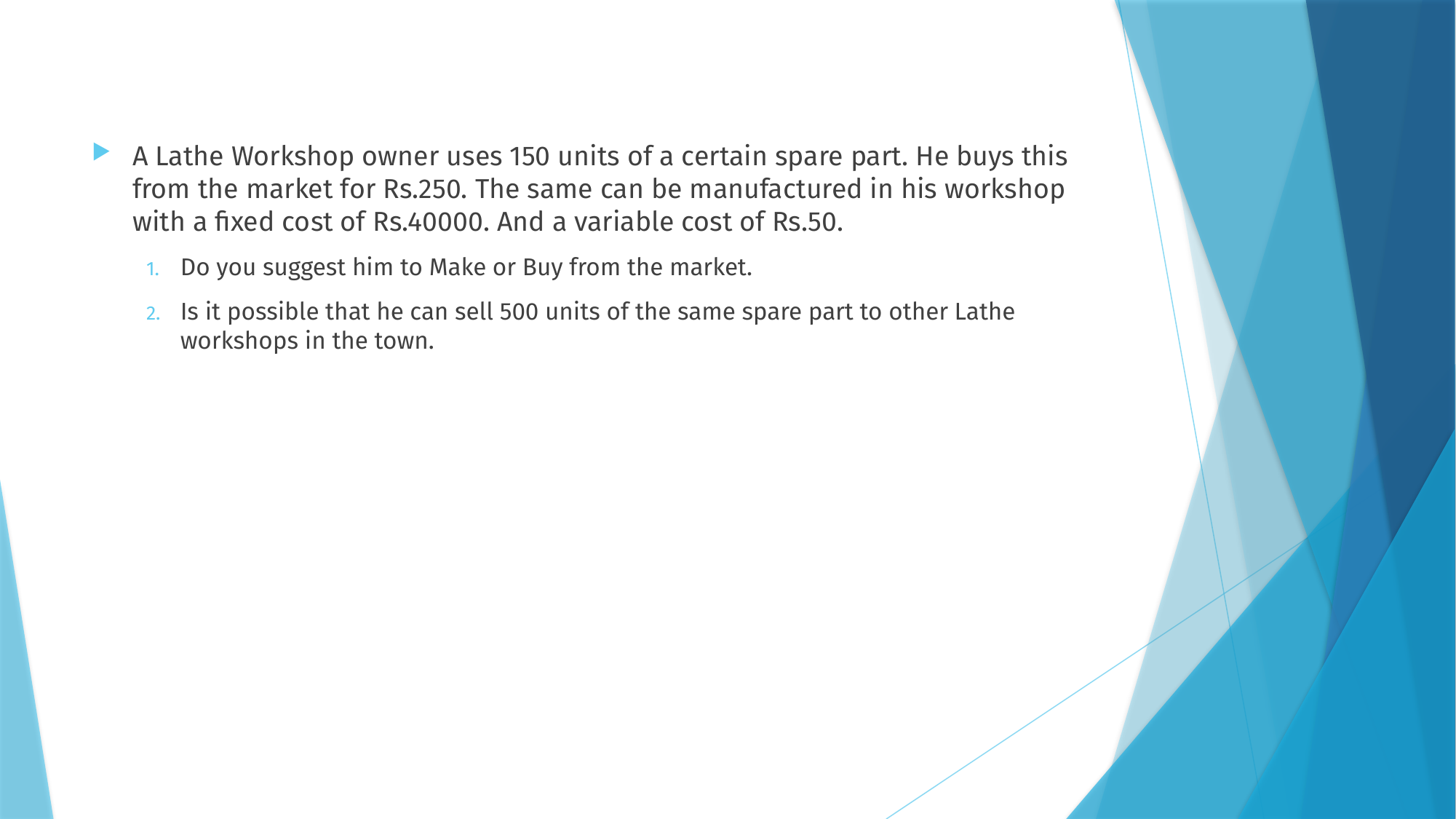

A Lathe Workshop owner uses 150 units of a certain spare part. He buys this from the market for Rs.250. The same can be manufactured in his workshop with a fixed cost of Rs.40000. And a variable cost of Rs.50.
Do you suggest him to Make or Buy from the market.
Is it possible that he can sell 500 units of the same spare part to other Lathe workshops in the town.